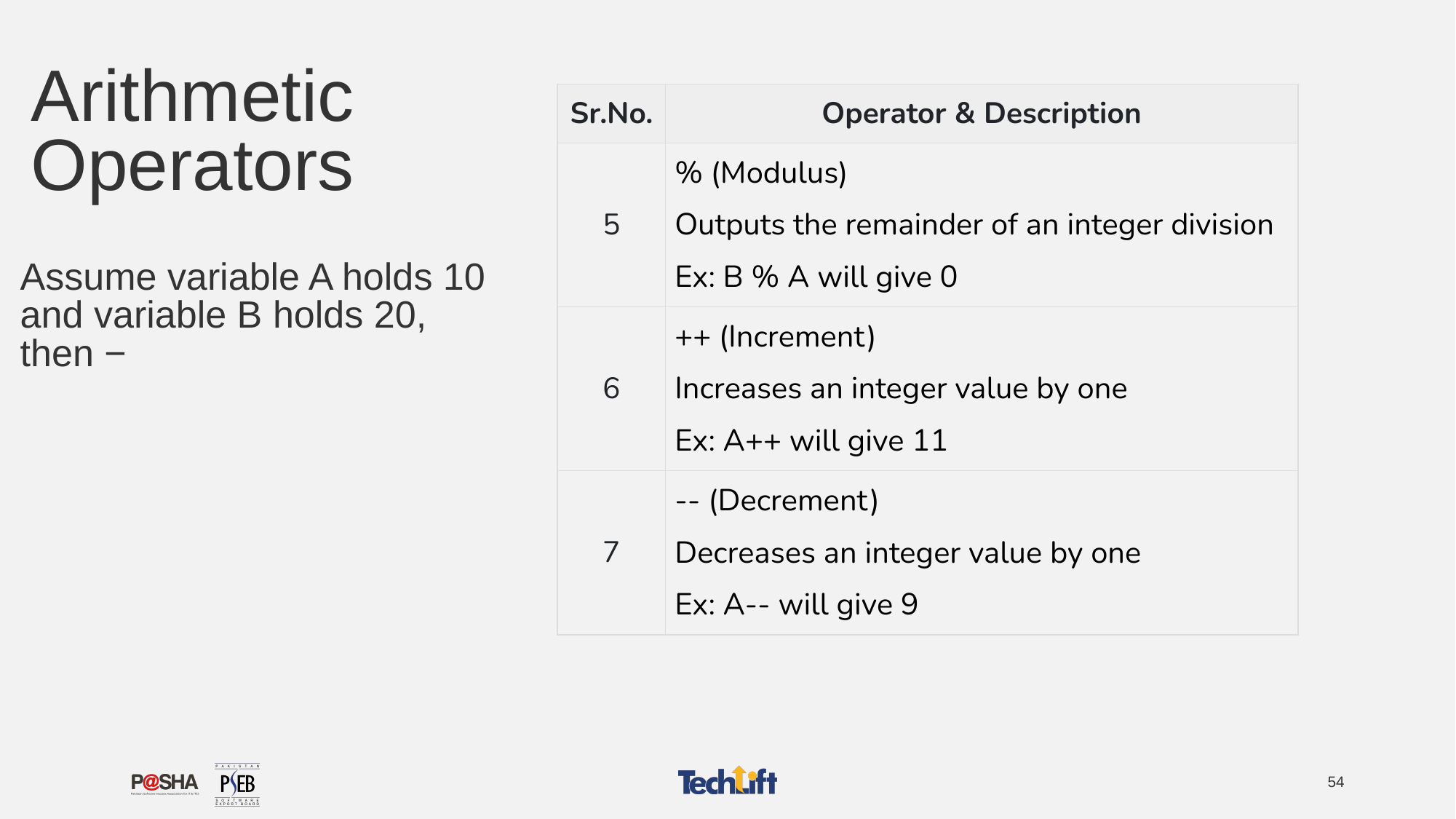

Arithmetic Operators
| Sr.No. | Operator & Description |
| --- | --- |
| 5 | % (Modulus) Outputs the remainder of an integer division Ex: B % A will give 0 |
| 6 | ++ (Increment) Increases an integer value by one Ex: A++ will give 11 |
| 7 | -- (Decrement) Decreases an integer value by one Ex: A-- will give 9 |
Assume variable A holds 10 and variable B holds 20, then −
54